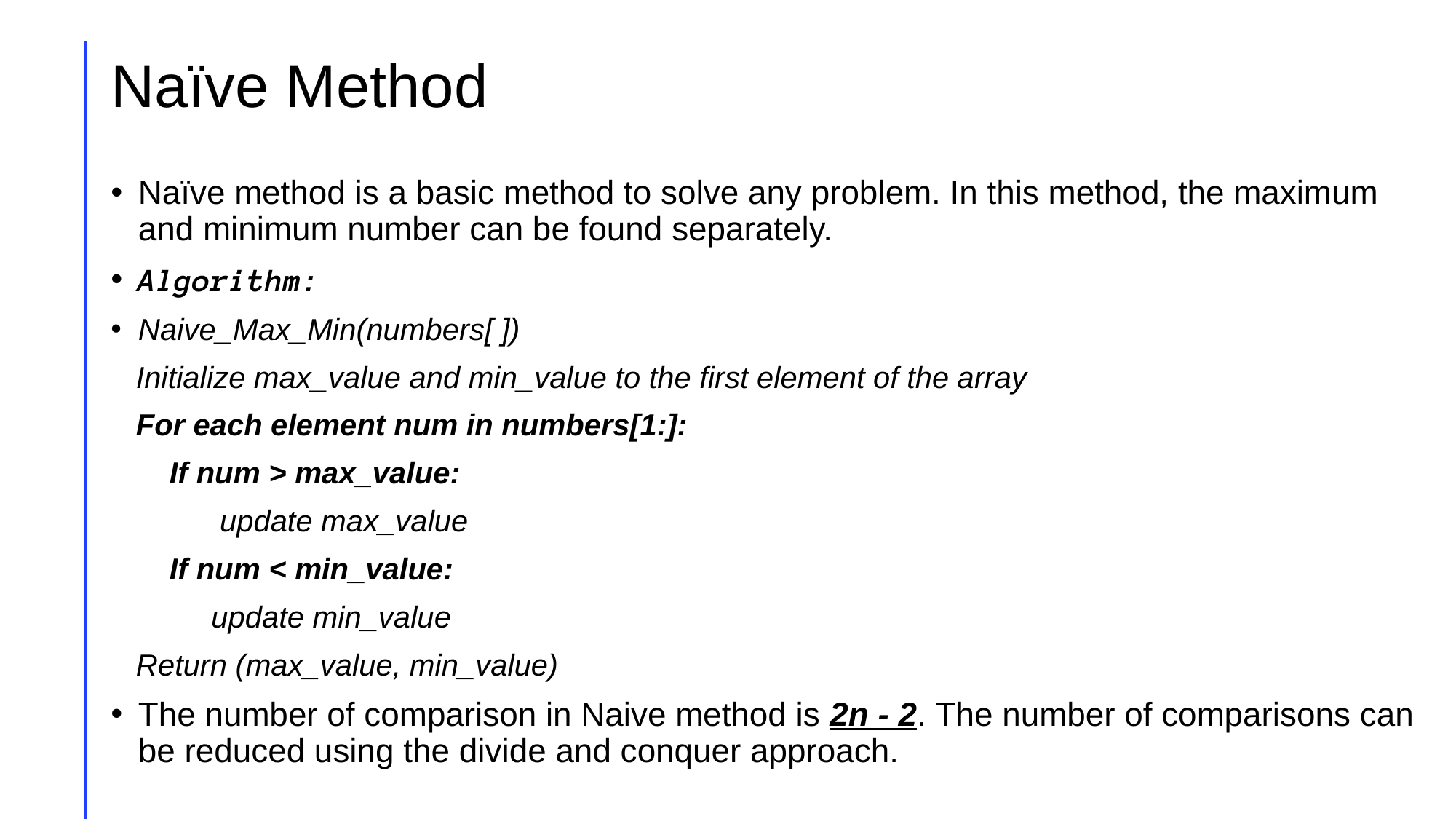

# Naïve Method
Naïve method is a basic method to solve any problem. In this method, the maximum and minimum number can be found separately.
Algorithm:
Naive_Max_Min(numbers[ ])
   Initialize max_value and min_value to the first element of the array
   For each element num in numbers[1:]:
       If num > max_value:
             update max_value
       If num < min_value:
            update min_value
   Return (max_value, min_value)
The number of comparison in Naive method is 2n - 2. The number of comparisons can be reduced using the divide and conquer approach.